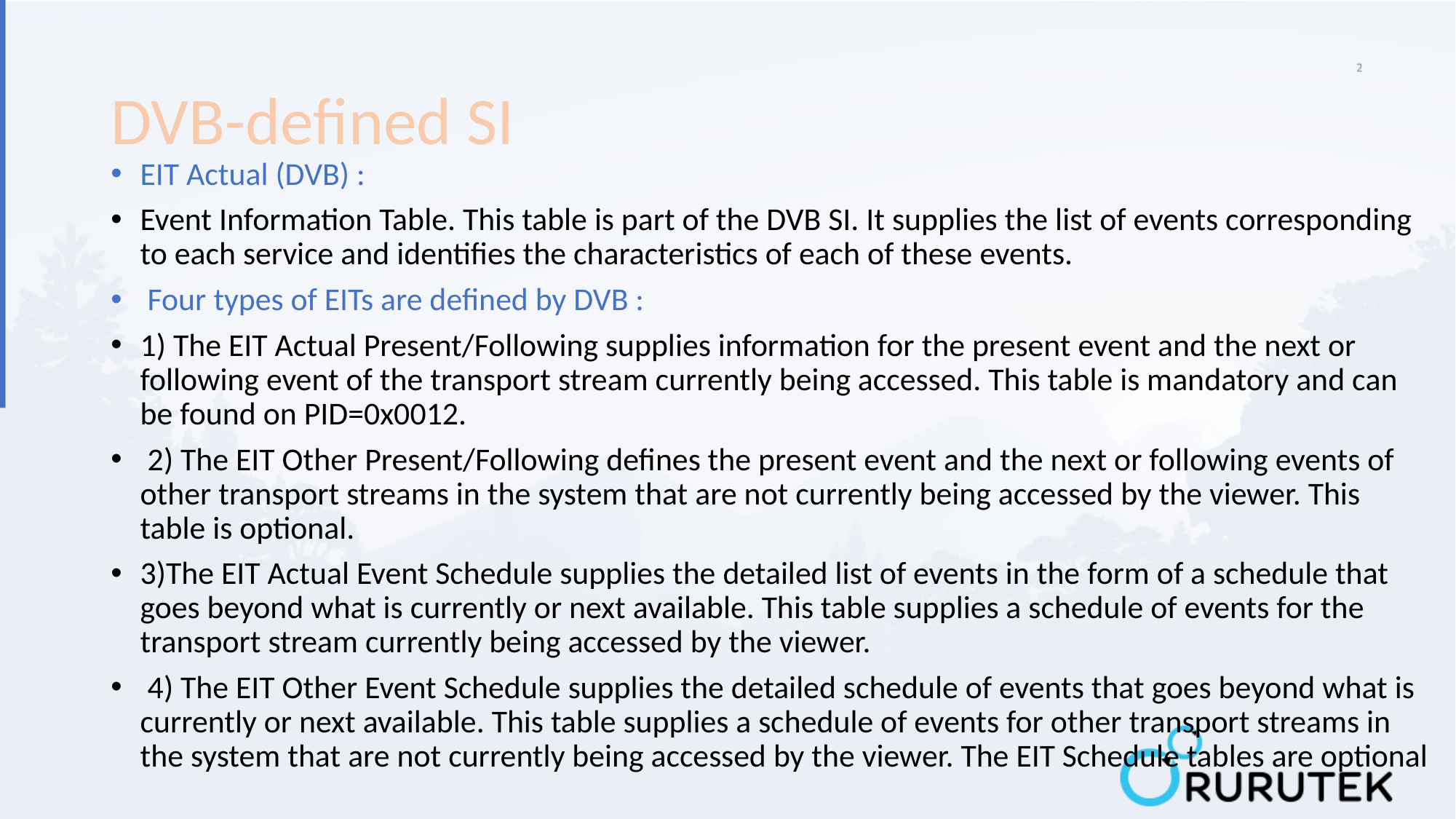

# DVB-defined SI
EIT Actual (DVB) :
Event Information Table. This table is part of the DVB SI. It supplies the list of events corresponding to each service and identifies the characteristics of each of these events.
 Four types of EITs are defined by DVB :
1) The EIT Actual Present/Following supplies information for the present event and the next or following event of the transport stream currently being accessed. This table is mandatory and can be found on PID=0x0012.
 2) The EIT Other Present/Following defines the present event and the next or following events of other transport streams in the system that are not currently being accessed by the viewer. This table is optional.
3)The EIT Actual Event Schedule supplies the detailed list of events in the form of a schedule that goes beyond what is currently or next available. This table supplies a schedule of events for the transport stream currently being accessed by the viewer.
 4) The EIT Other Event Schedule supplies the detailed schedule of events that goes beyond what is currently or next available. This table supplies a schedule of events for other transport streams in the system that are not currently being accessed by the viewer. The EIT Schedule tables are optional